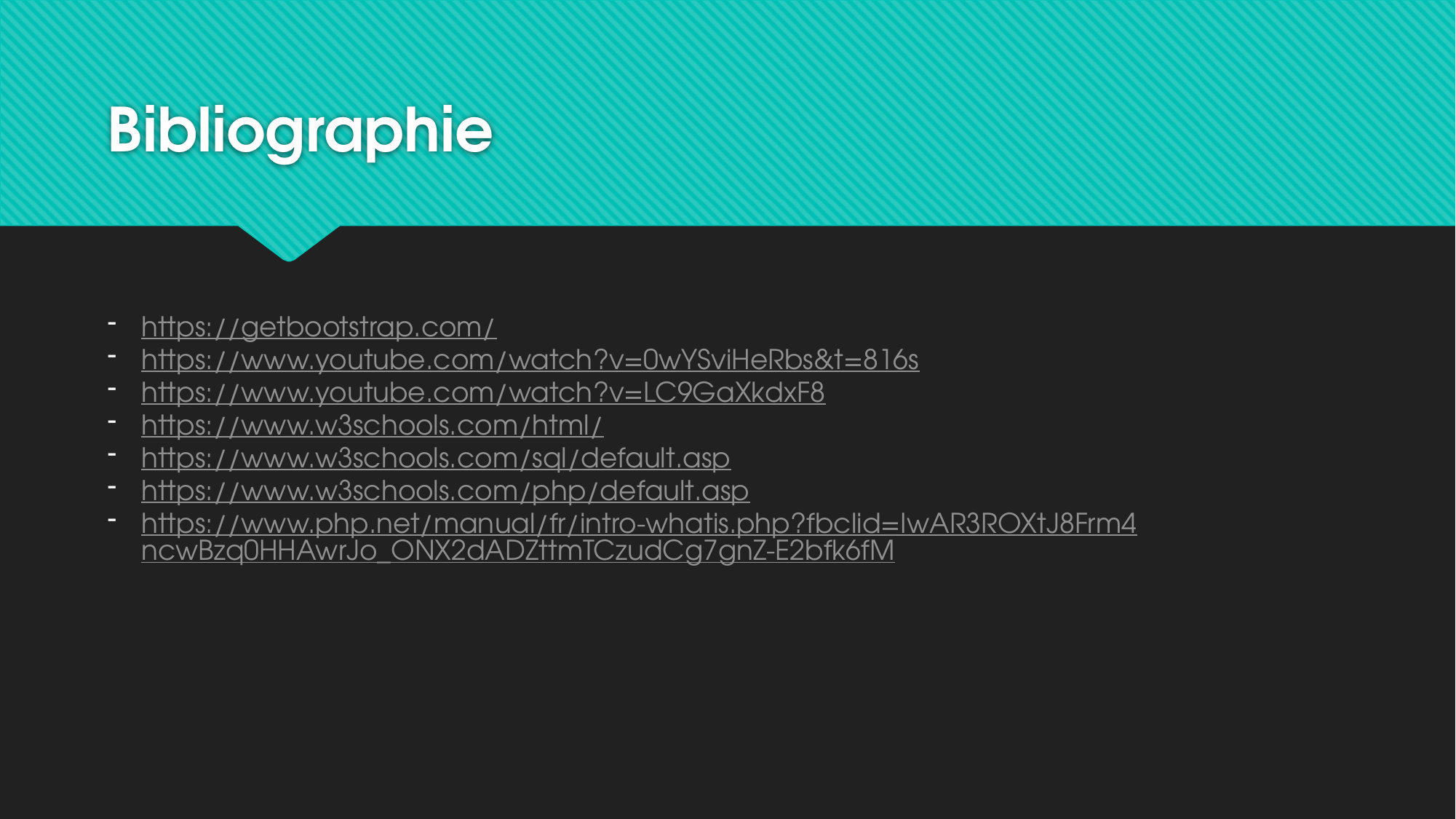

# Bibliographie
https://getbootstrap.com/
https://www.youtube.com/watch?v=0wYSviHeRbs&t=816s
https://www.youtube.com/watch?v=LC9GaXkdxF8
https://www.w3schools.com/html/
https://www.w3schools.com/sql/default.asp
https://www.w3schools.com/php/default.asp
https://www.php.net/manual/fr/intro-whatis.php?fbclid=IwAR3ROXtJ8Frm4ncwBzq0HHAwrJo_ONX2dADZttmTCzudCg7gnZ-E2bfk6fM